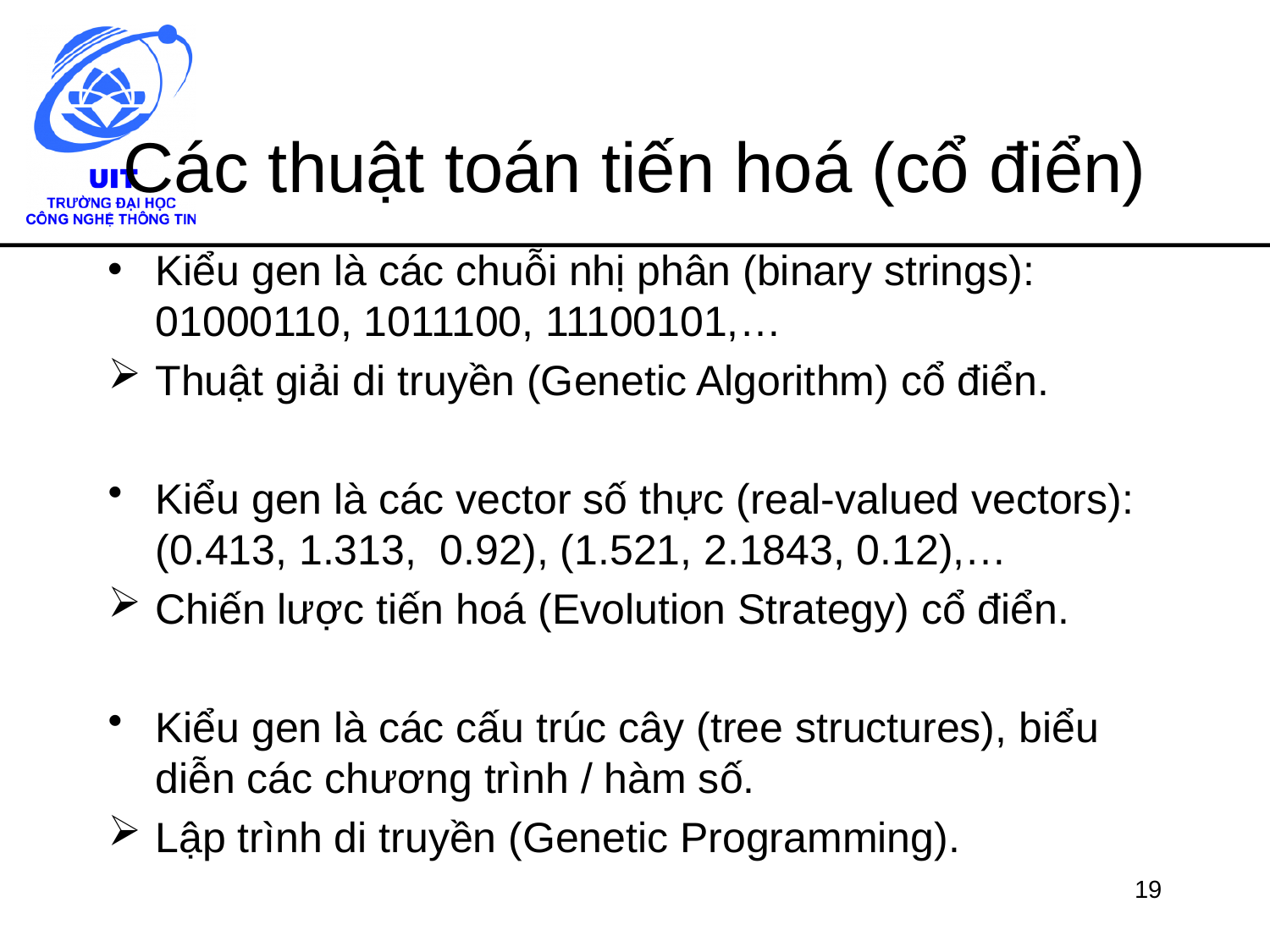

# Các thuật toán tiến hoá (cổ điển)
Kiểu gen là các chuỗi nhị phân (binary strings):
01000110, 1011100, 11100101,…
Thuật giải di truyền (Genetic Algorithm) cổ điển.

Kiểu gen là các vector số thực (real-valued vectors):
(0.413, 1.313,  0.92), (1.521, 2.1843, 0.12),…
Chiến lược tiến hoá (Evolution Strategy) cổ điển.

Kiểu gen là các cấu trúc cây (tree structures), biểu diễn các chương trình / hàm số.
Lập trình di truyền (Genetic Programming).
19